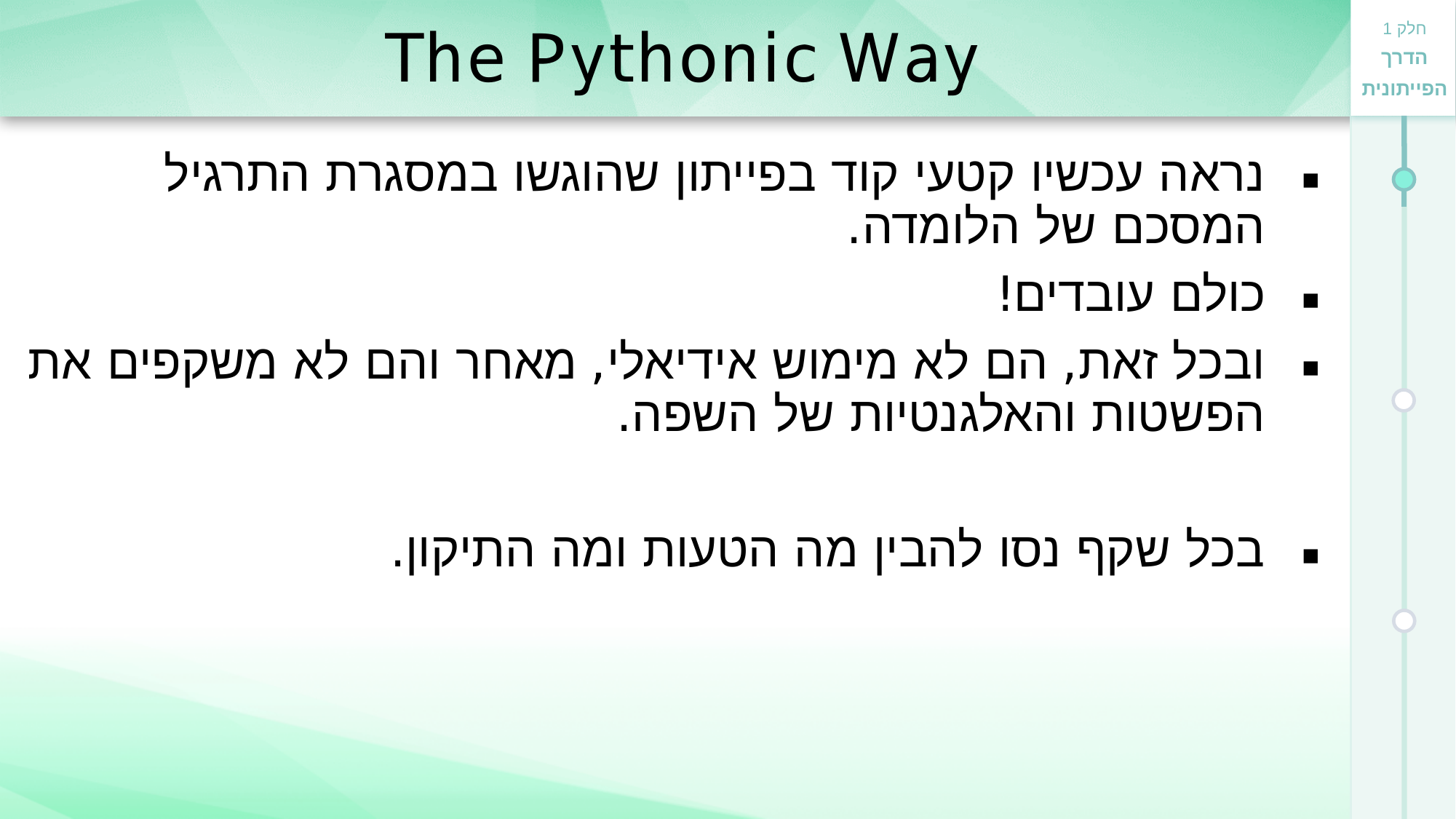

# The Pythonic Way
נראה עכשיו קטעי קוד בפייתון שהוגשו במסגרת התרגיל המסכם של הלומדה.
כולם עובדים!
ובכל זאת, הם לא מימוש אידיאלי, מאחר והם לא משקפים את הפשטות והאלגנטיות של השפה.

בכל שקף נסו להבין מה הטעות ומה התיקון.